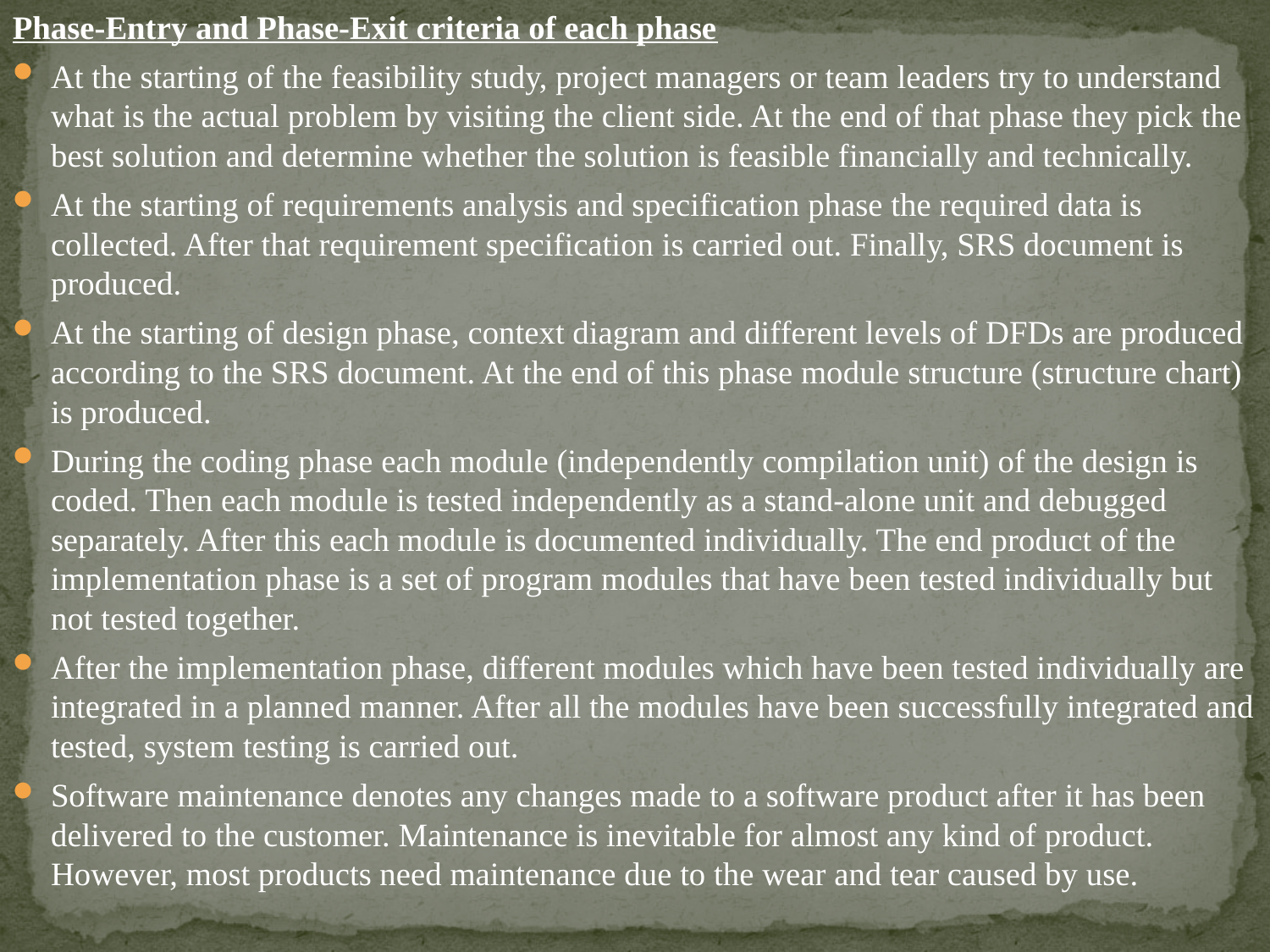

Phase-Entry and Phase-Exit criteria of each phase
At the starting of the feasibility study, project managers or team leaders try to understand what is the actual problem by visiting the client side. At the end of that phase they pick the best solution and determine whether the solution is feasible financially and technically.
At the starting of requirements analysis and specification phase the required data is collected. After that requirement specification is carried out. Finally, SRS document is produced.
At the starting of design phase, context diagram and different levels of DFDs are produced according to the SRS document. At the end of this phase module structure (structure chart) is produced.
During the coding phase each module (independently compilation unit) of the design is coded. Then each module is tested independently as a stand-alone unit and debugged separately. After this each module is documented individually. The end product of the implementation phase is a set of program modules that have been tested individually but not tested together.
After the implementation phase, different modules which have been tested individually are integrated in a planned manner. After all the modules have been successfully integrated and tested, system testing is carried out.
Software maintenance denotes any changes made to a software product after it has been delivered to the customer. Maintenance is inevitable for almost any kind of product. However, most products need maintenance due to the wear and tear caused by use.